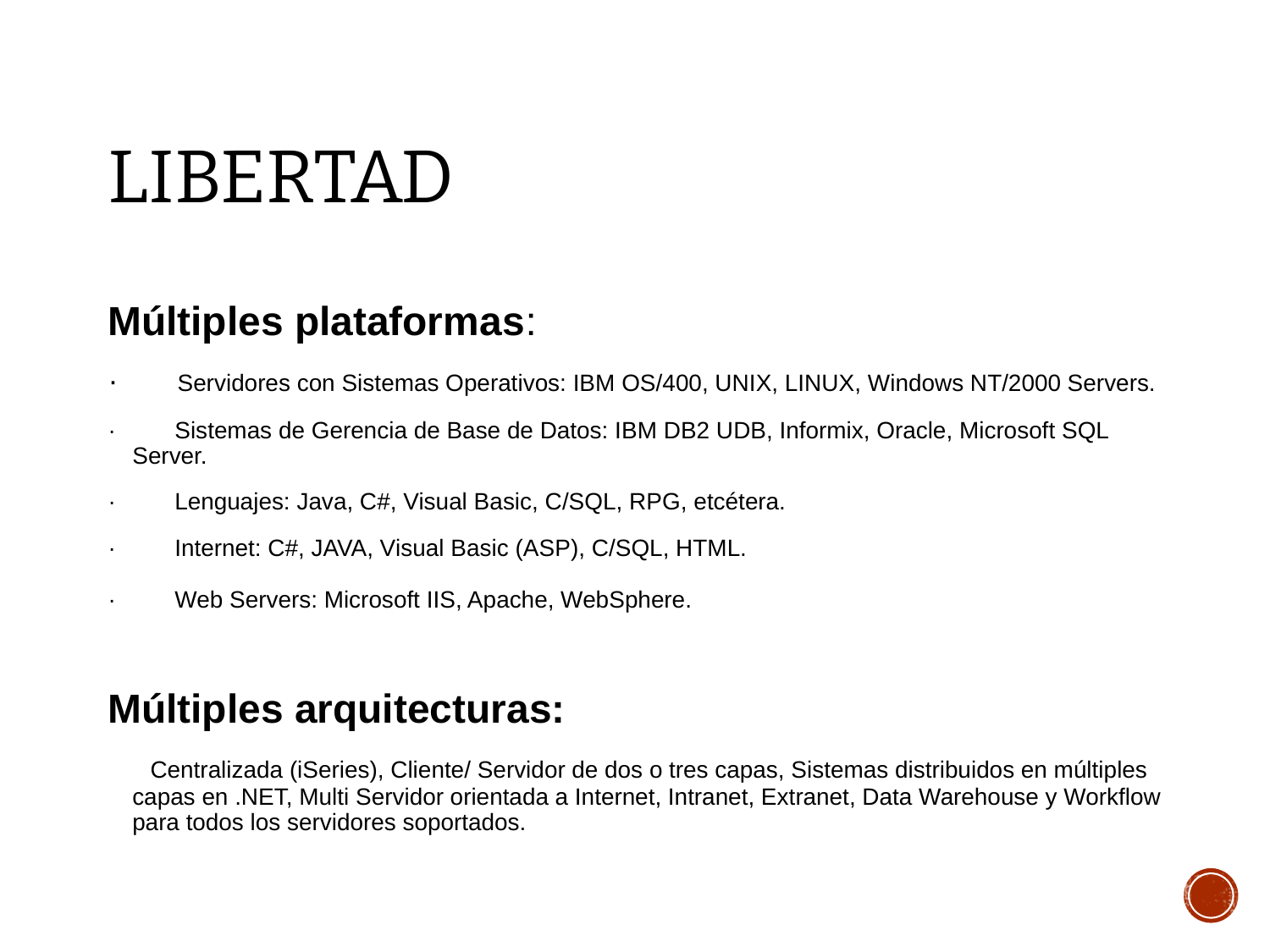

# LIBERTAD
Múltiples plataformas:
·       Servidores con Sistemas Operativos: IBM OS/400, UNIX, LINUX, Windows NT/2000 Servers.
·         Sistemas de Gerencia de Base de Datos: IBM DB2 UDB, Informix, Oracle, Microsoft SQL Server.
·         Lenguajes: Java, C#, Visual Basic, C/SQL, RPG, etcétera.
·         Internet: C#, JAVA, Visual Basic (ASP), C/SQL, HTML.
·         Web Servers: Microsoft IIS, Apache, WebSphere.

Múltiples arquitecturas:
     Centralizada (iSeries), Cliente/ Servidor de dos o tres capas, Sistemas distribuidos en múltiples capas en .NET, Multi Servidor orientada a Internet, Intranet, Extranet, Data Warehouse y Workflow para todos los servidores soportados.